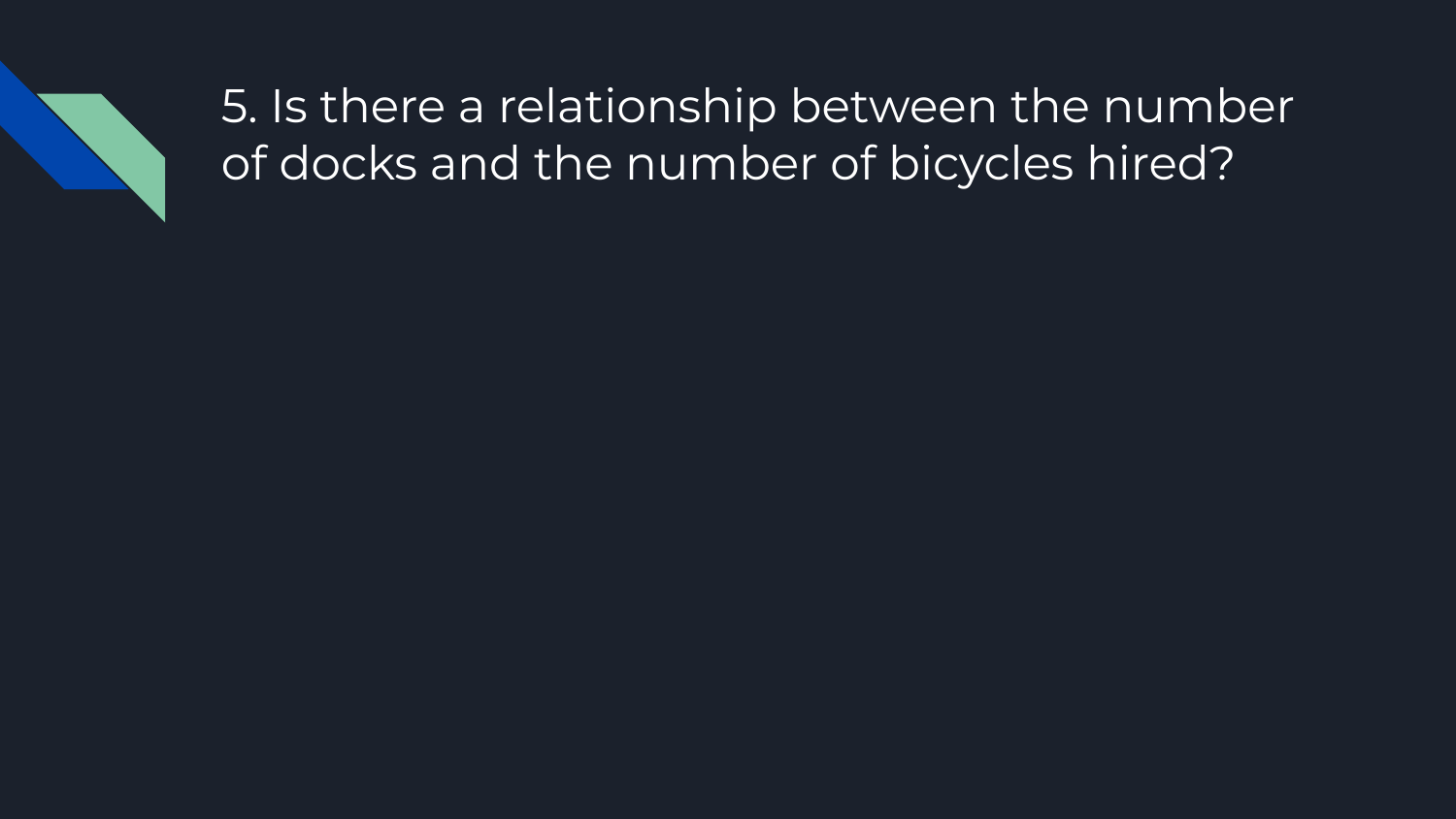

# 5. Is there a relationship between the number of docks and the number of bicycles hired?